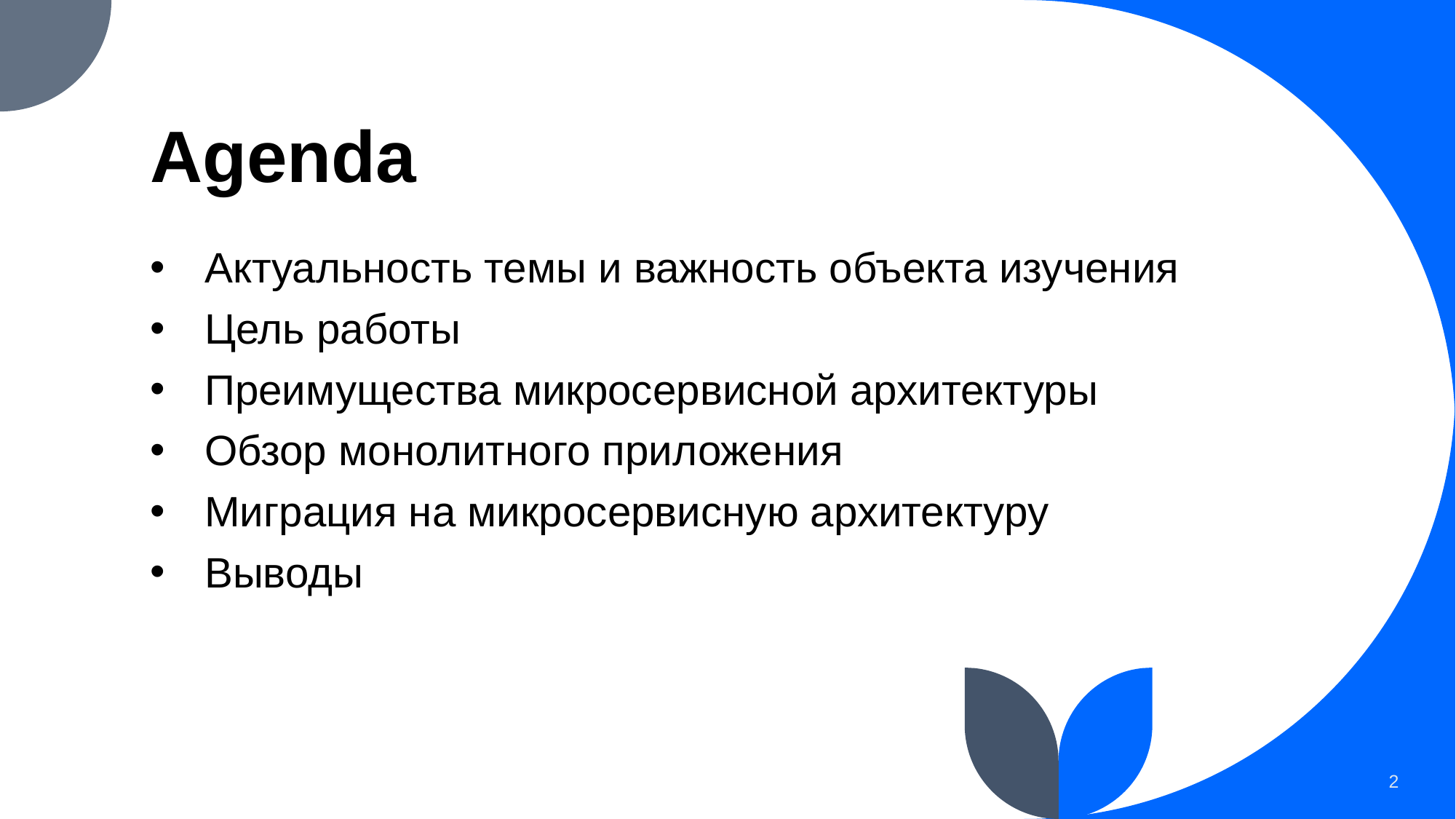

# Agenda
Актуальность темы и важность объекта изучения
Цель работы
Преимущества микросервисной архитектуры
Обзор монолитного приложения
Миграция на микросервисную архитектуру
Выводы

2